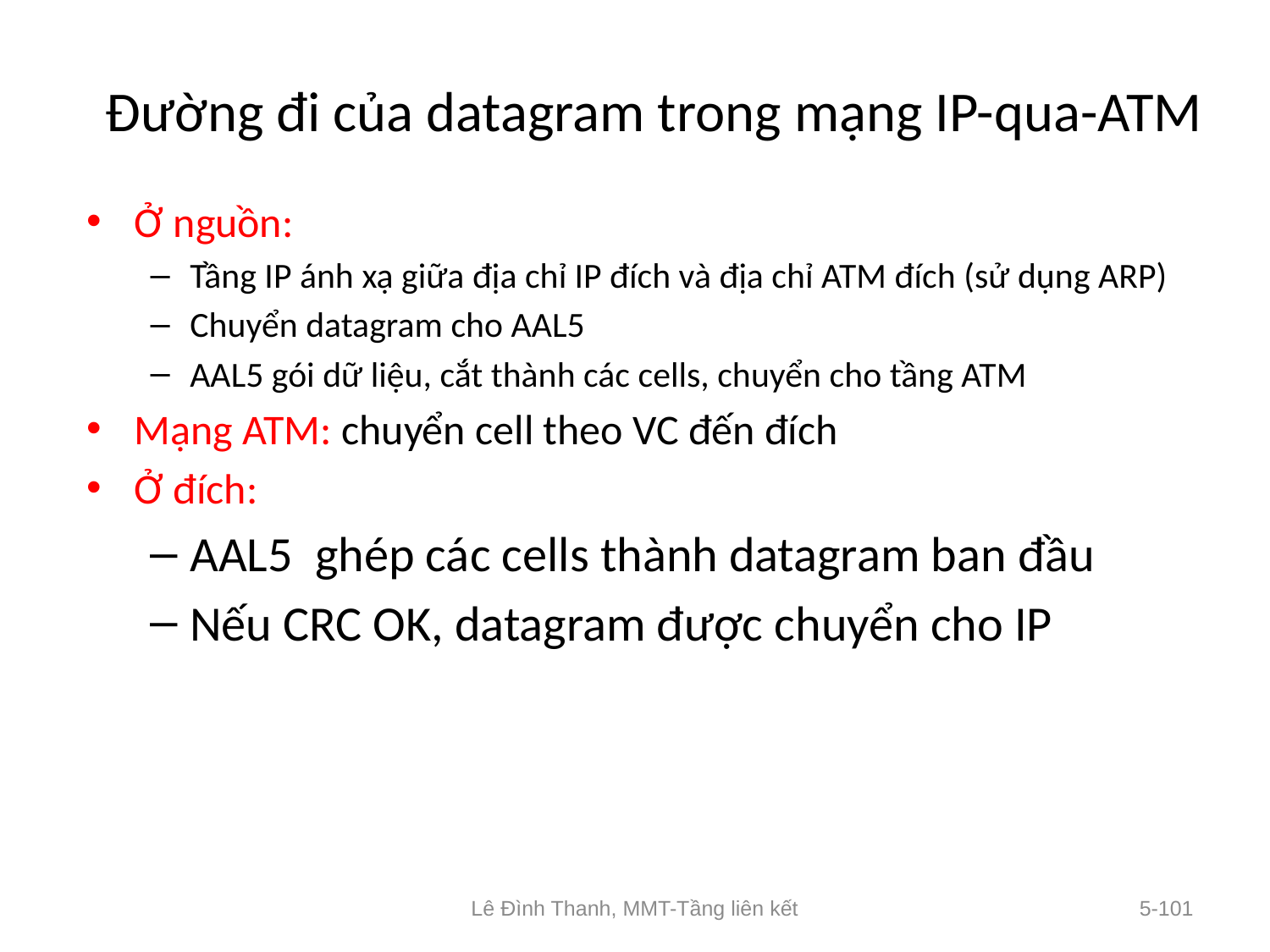

# Đường đi của datagram trong mạng IP-qua-ATM
Ở nguồn:
Tầng IP ánh xạ giữa địa chỉ IP đích và địa chỉ ATM đích (sử dụng ARP)
Chuyển datagram cho AAL5
AAL5 gói dữ liệu, cắt thành các cells, chuyển cho tầng ATM
Mạng ATM: chuyển cell theo VC đến đích
Ở đích:
AAL5  ghép các cells thành datagram ban đầu
Nếu CRC OK, datagram được chuyển cho IP
Lê Đình Thanh, MMT-Tầng liên kết
5-101